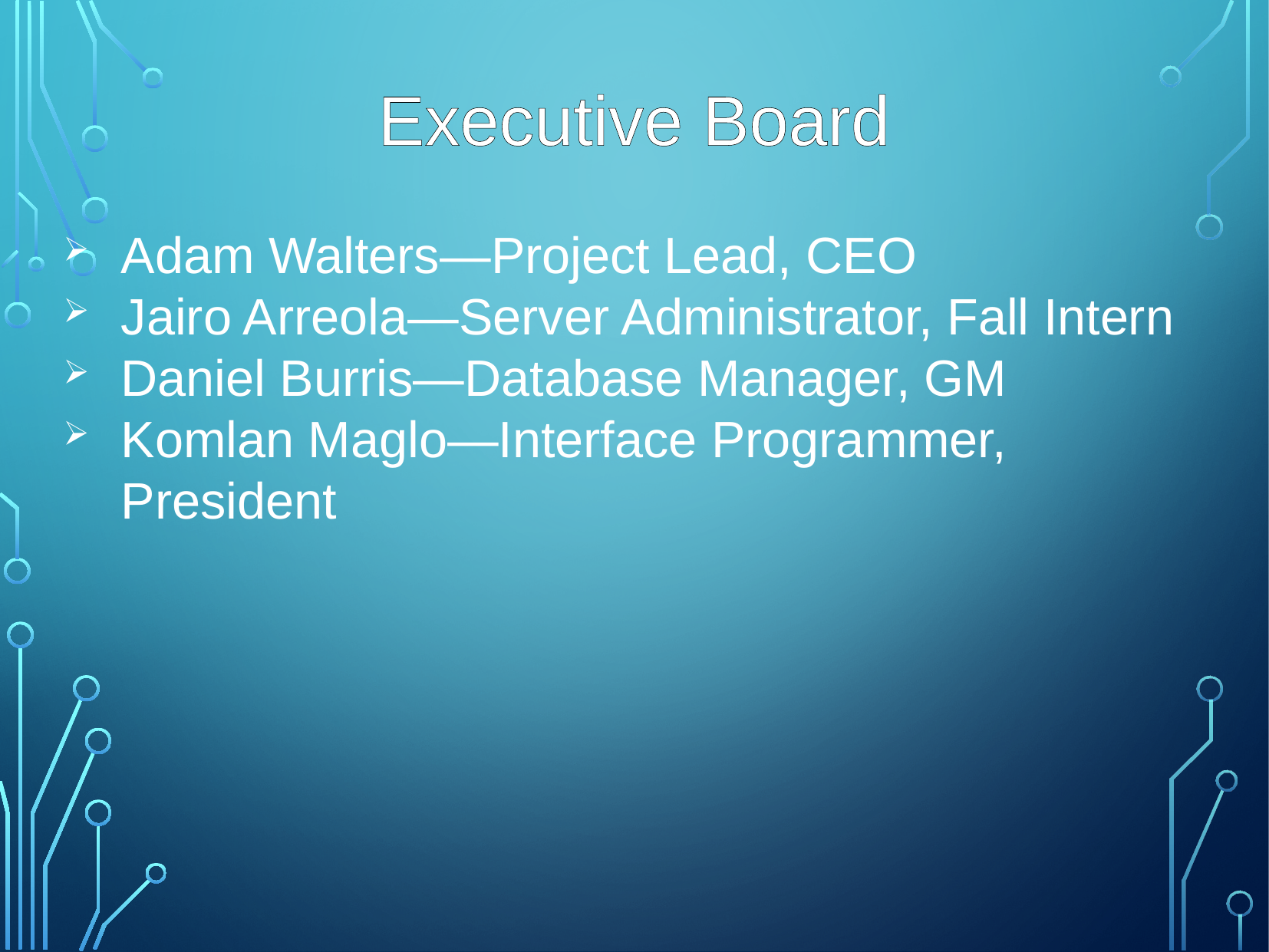

Executive Board
Adam Walters—Project Lead, CEO
Jairo Arreola—Server Administrator, Fall Intern
Daniel Burris—Database Manager, GM
Komlan Maglo—Interface Programmer, President